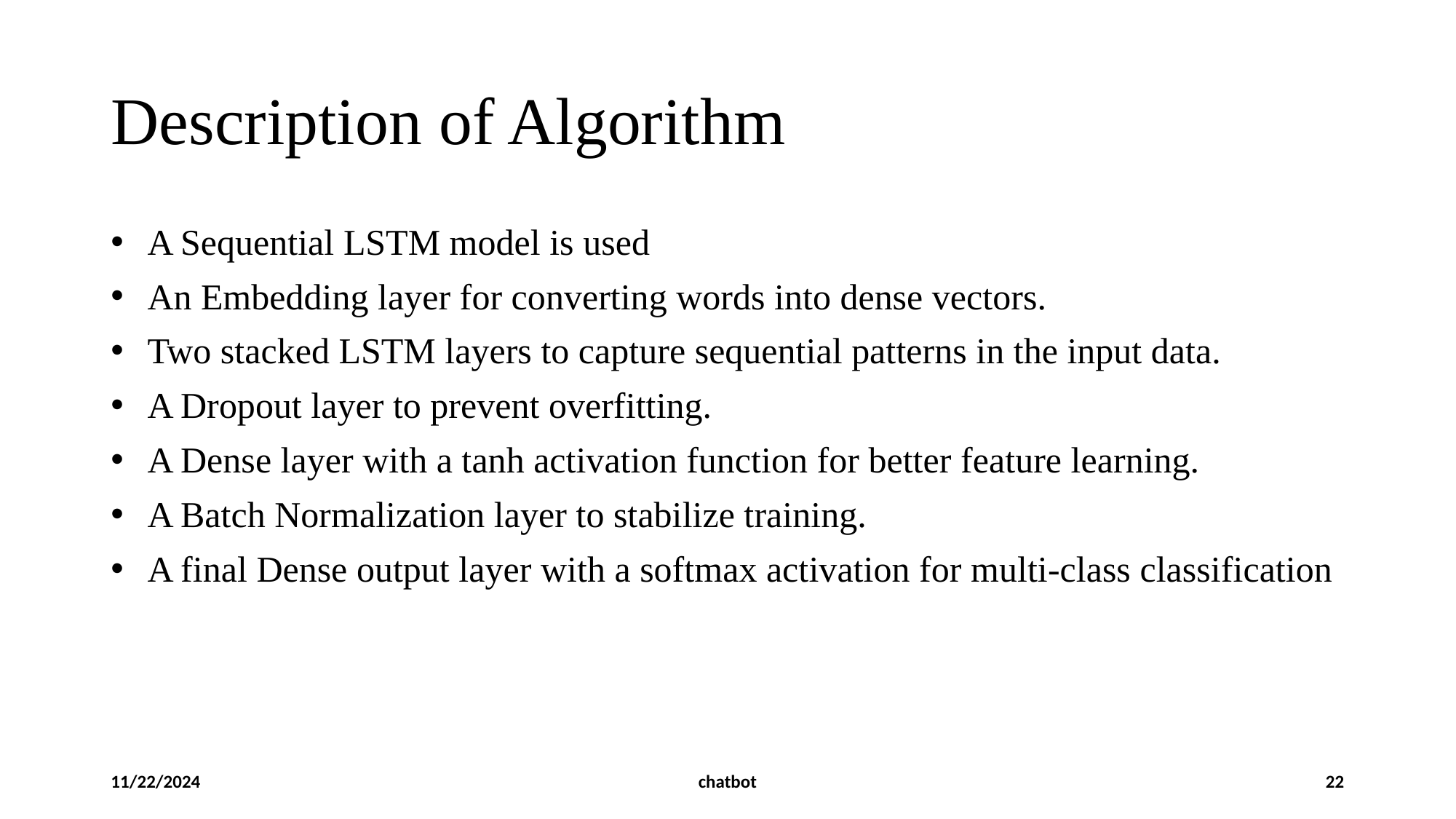

# Description of Algorithm
 A Sequential LSTM model is used
 An Embedding layer for converting words into dense vectors.
 Two stacked LSTM layers to capture sequential patterns in the input data.
 A Dropout layer to prevent overfitting.
 A Dense layer with a tanh activation function for better feature learning.
 A Batch Normalization layer to stabilize training.
 A final Dense output layer with a softmax activation for multi-class classification

11/22/2024
chatbot
22